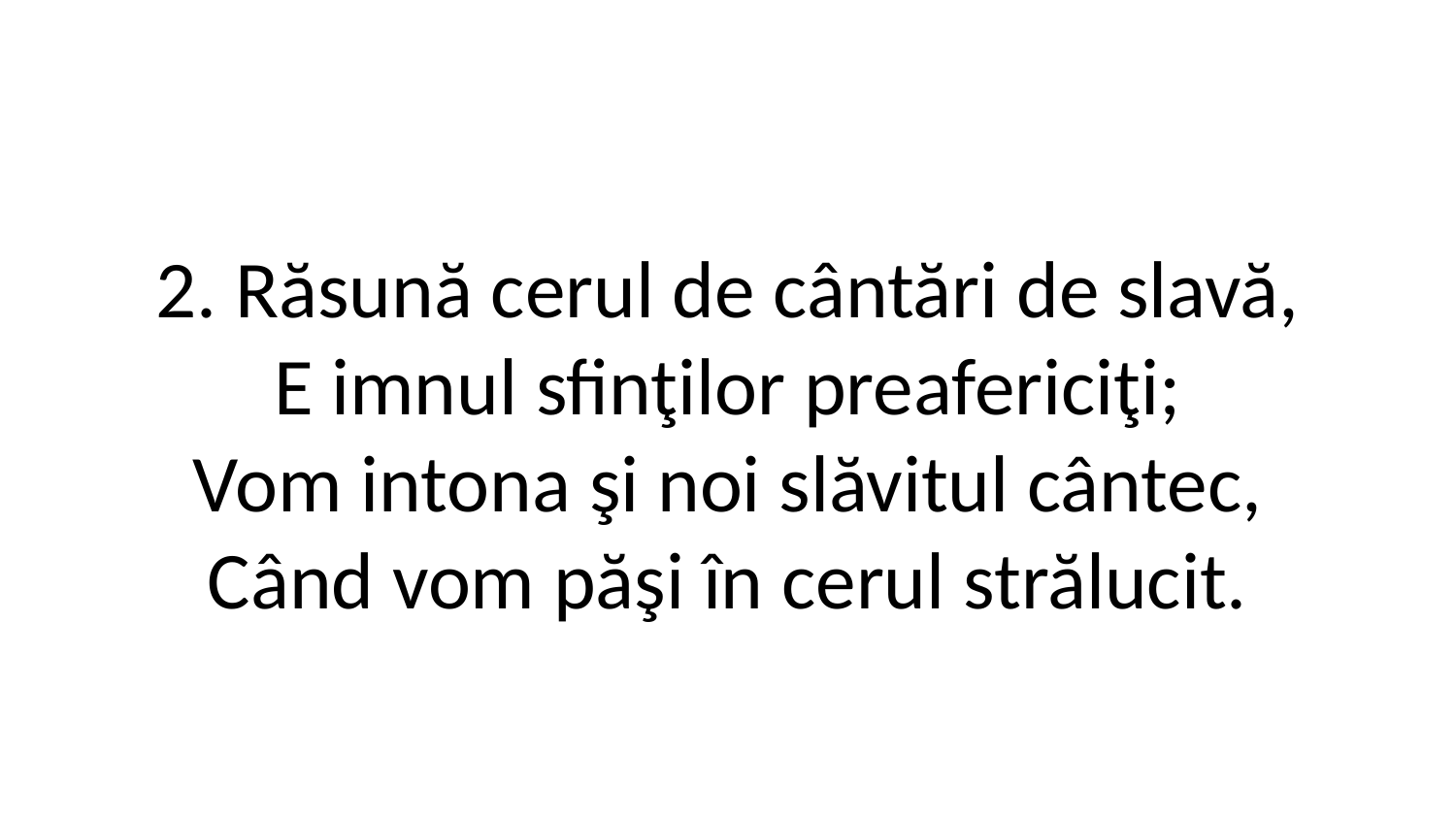

2. Răsună cerul de cântări de slavă,
E imnul sfinţilor preafericiţi;
Vom intona şi noi slăvitul cântec,
Când vom păşi în cerul strălucit.